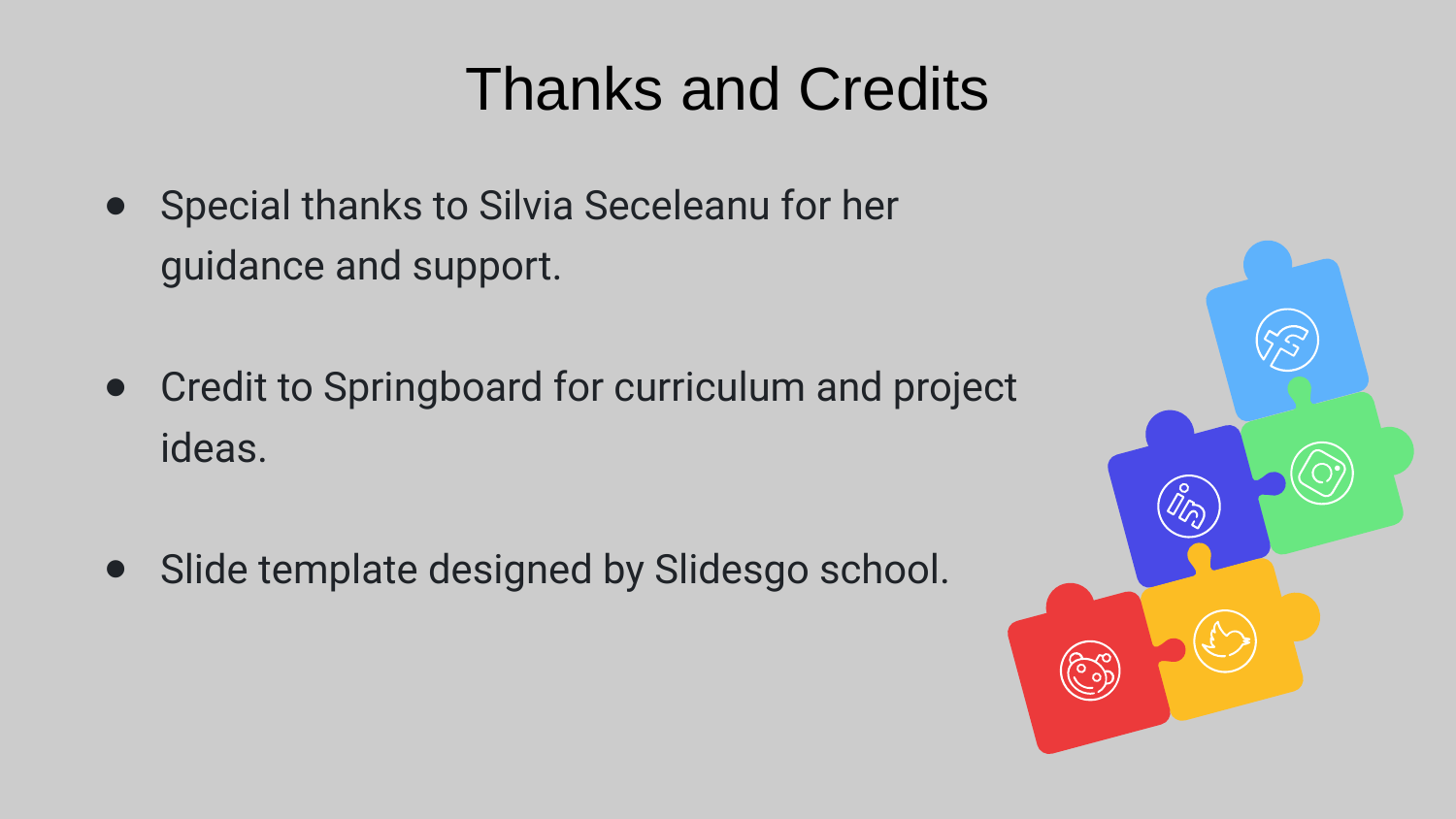

# Thanks and Credits
Special thanks to Silvia Seceleanu for her guidance and support.

Credit to Springboard for curriculum and project ideas.

Slide template designed by Slidesgo school.